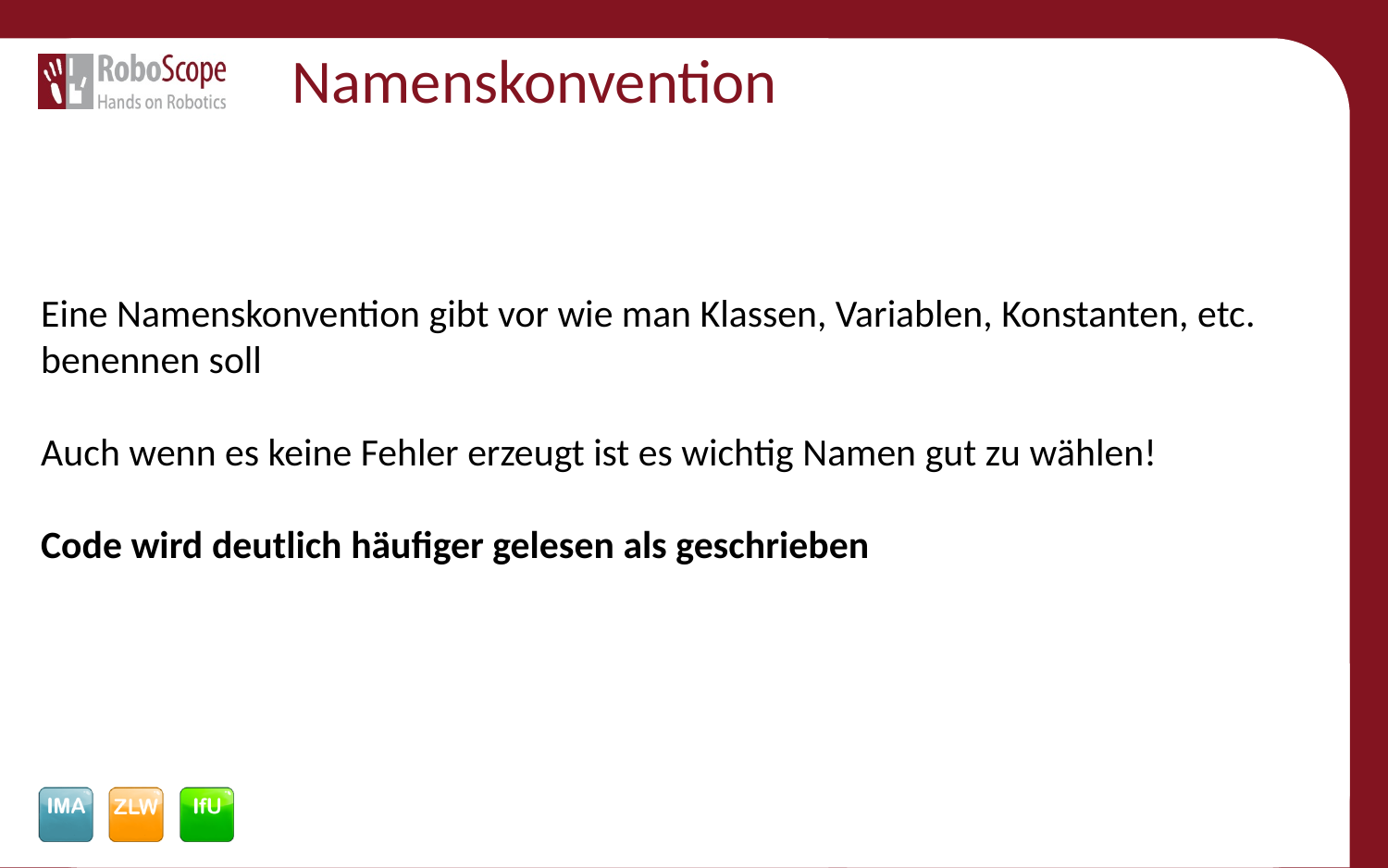

# Namenskonvention
Eine Namenskonvention gibt vor wie man Klassen, Variablen, Konstanten, etc. benennen soll

Auch wenn es keine Fehler erzeugt ist es wichtig Namen gut zu wählen!

Code wird deutlich häufiger gelesen als geschrieben